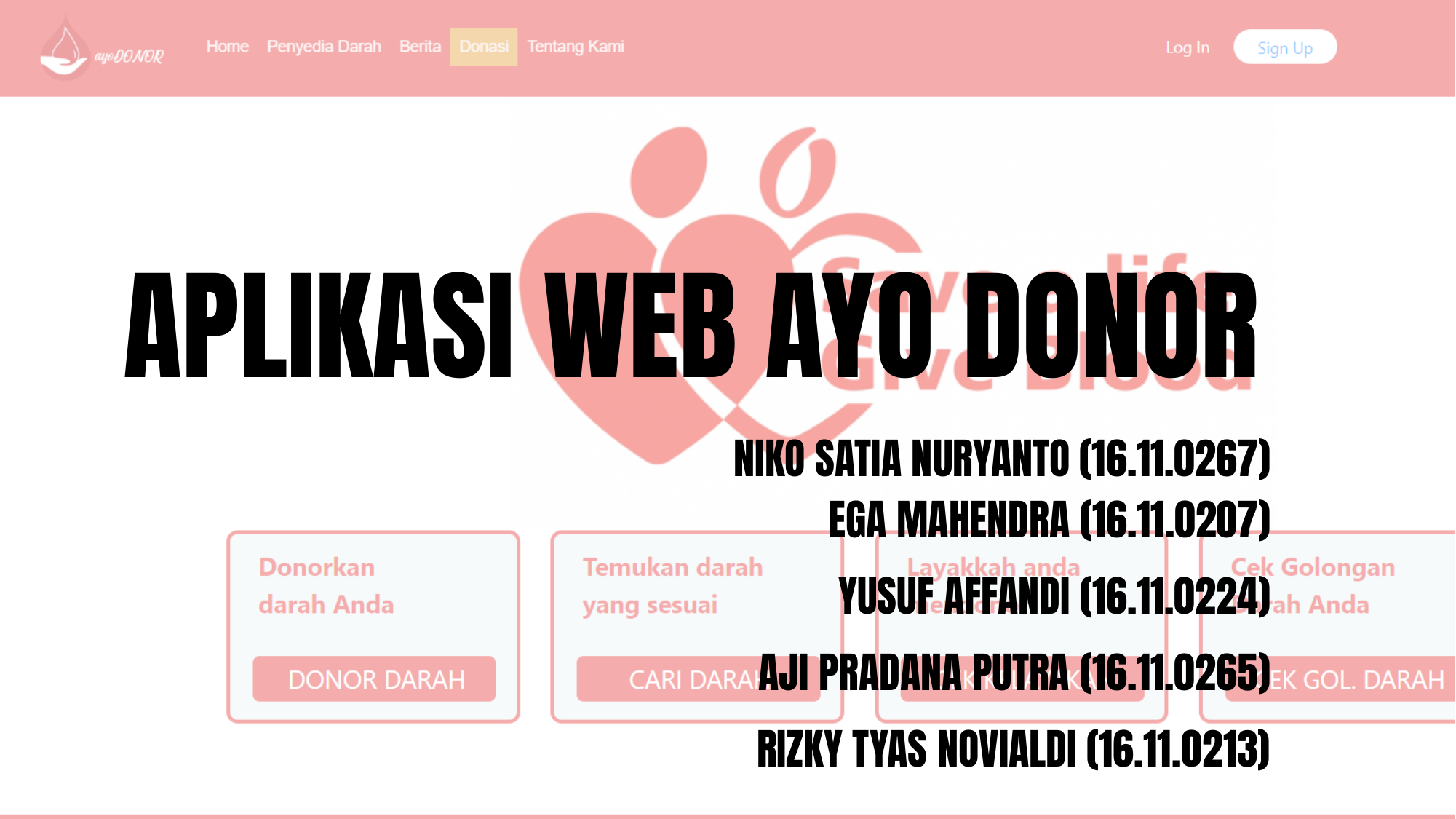

# APLIKASI WEB AYO DONOR
NIKO SATIA NURYANTO (16.11.0267)
EGA MAHENDRA (16.11.0207)
YUSUF AFFANDI (16.11.0224)
AJI PRADANA PUTRA (16.11.0265)
RIZKY TYAS NOVIALDI (16.11.0213)